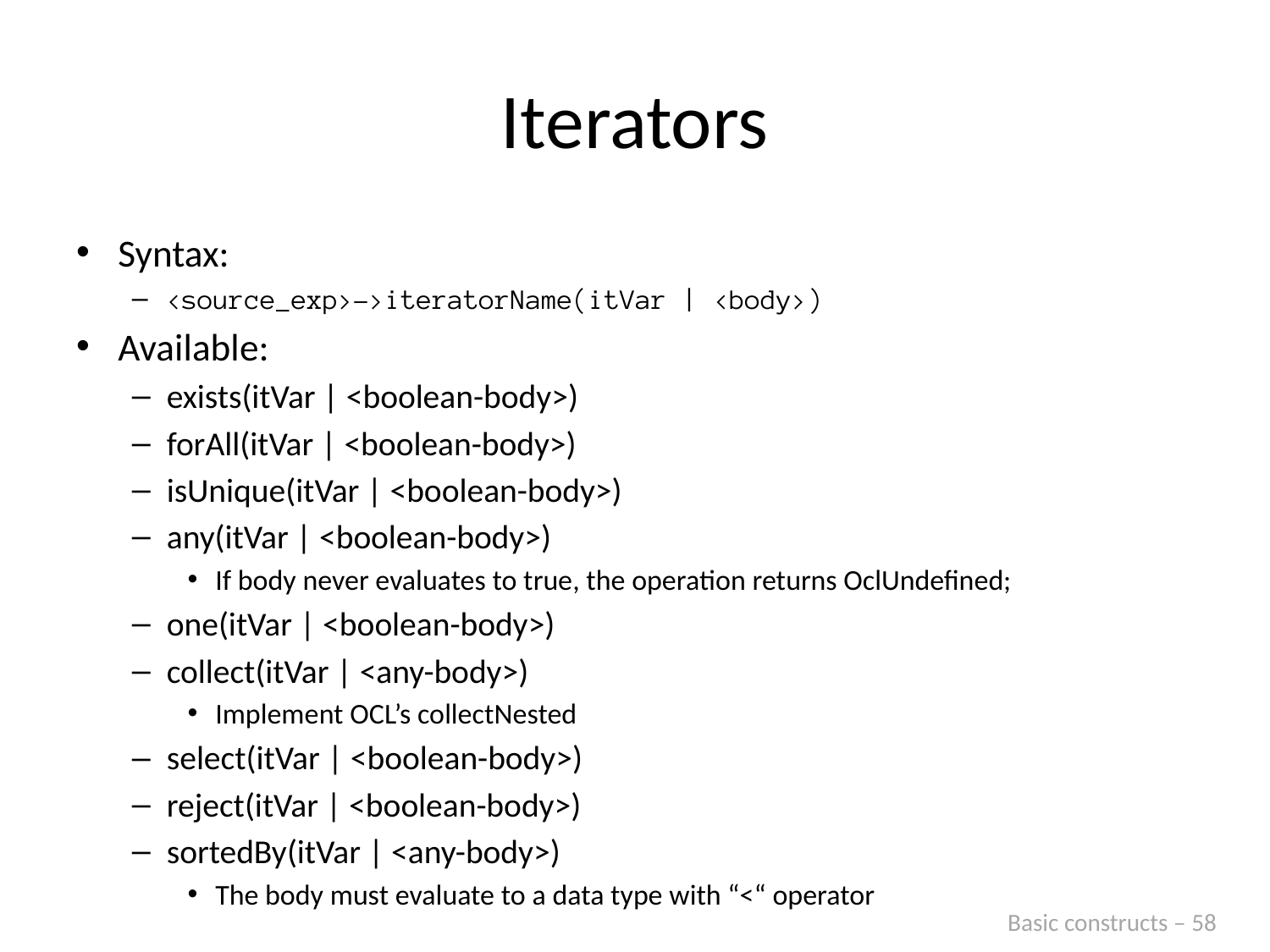

# Iterators
Syntax:
<source_exp>->iteratorName(itVar | <body>)
Available:
exists(itVar | <boolean-body>)
forAll(itVar | <boolean-body>)
isUnique(itVar | <boolean-body>)
any(itVar | <boolean-body>)
If body never evaluates to true, the operation returns OclUndefined;
one(itVar | <boolean-body>)
collect(itVar | <any-body>)
Implement OCL’s collectNested
select(itVar | <boolean-body>)
reject(itVar | <boolean-body>)
sortedBy(itVar | <any-body>)
The body must evaluate to a data type with “<“ operator
Basic constructs – 58